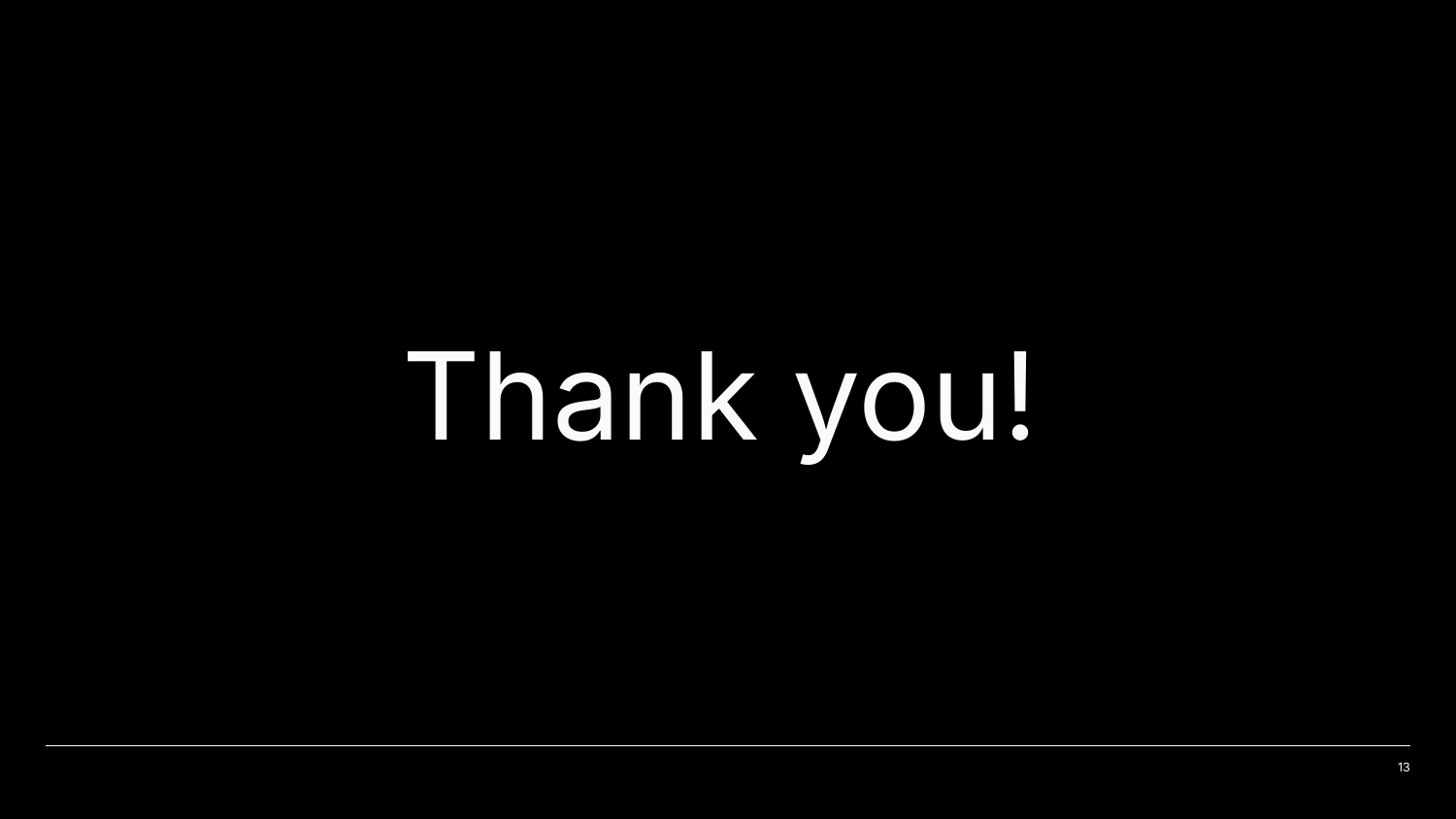

# Thank you!
Questions?
Please reach out to
name@example.com
13